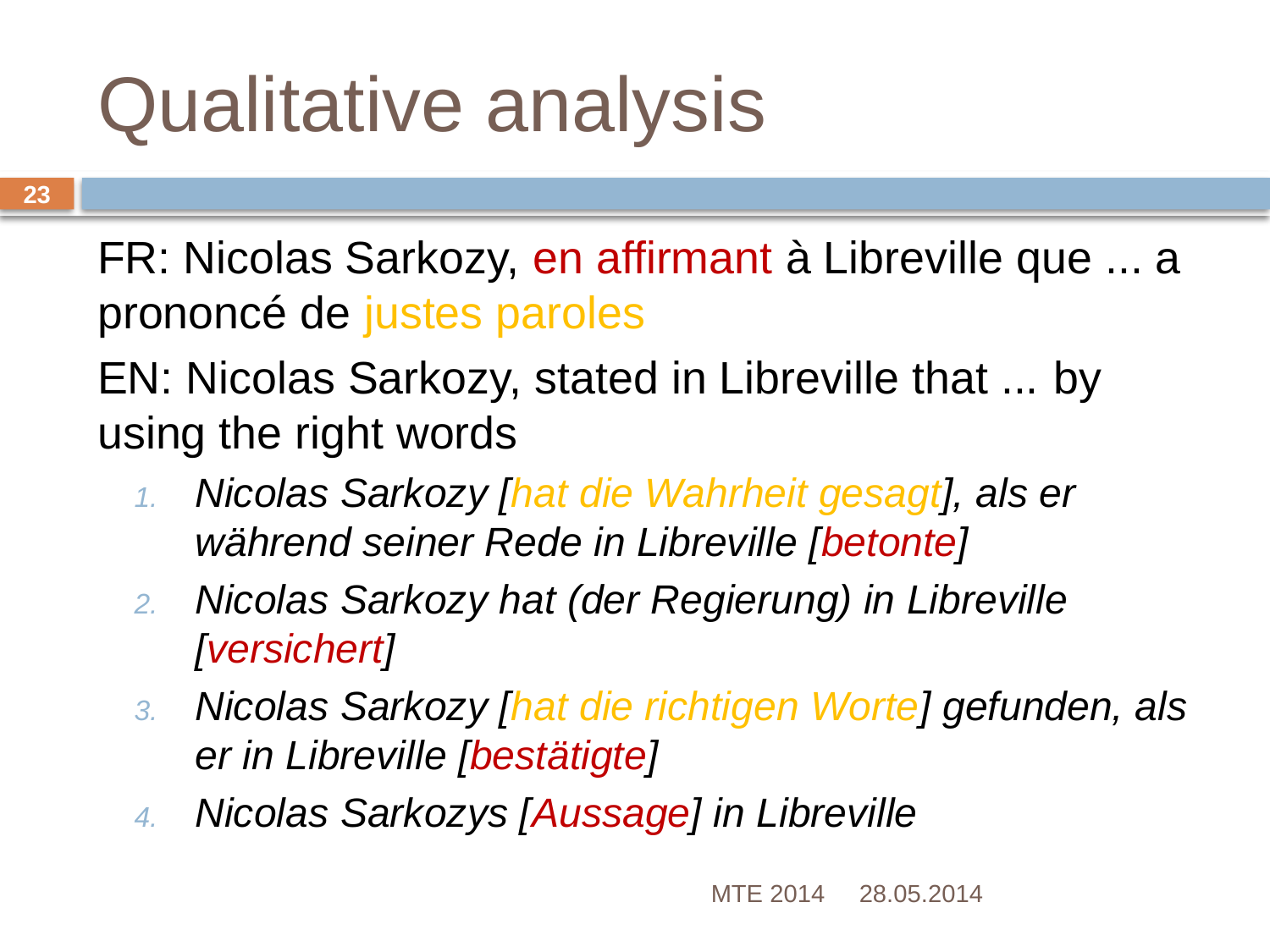

# Qualitative analysis
23
FR: Nicolas Sarkozy, en affirmant à Libreville que ... a prononcé de justes paroles
EN: Nicolas Sarkozy, stated in Libreville that ... by using the right words
Nicolas Sarkozy [hat die Wahrheit gesagt], als er während seiner Rede in Libreville [betonte]
Nicolas Sarkozy hat (der Regierung) in Libreville [versichert]
Nicolas Sarkozy [hat die richtigen Worte] gefunden, als er in Libreville [bestätigte]
Nicolas Sarkozys [Aussage] in Libreville
MTE 2014
28.05.2014